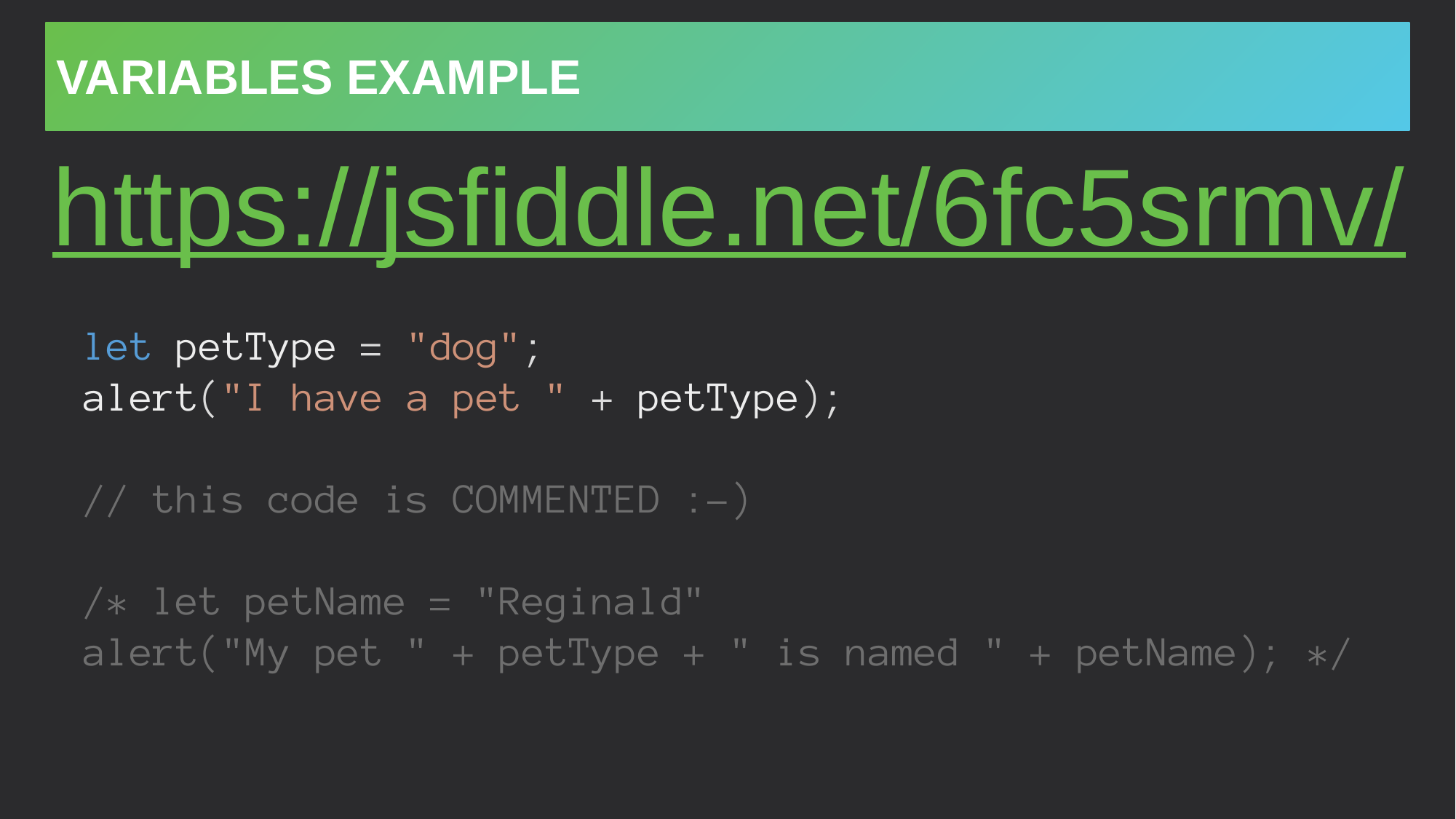

# Variables example
https://jsfiddle.net/6fc5srmv/
let petType = "dog";
alert("I have a pet " + petType);
// this code is COMMENTED :-)
/* let petName = "Reginald"
alert("My pet " + petType + " is named " + petName); */